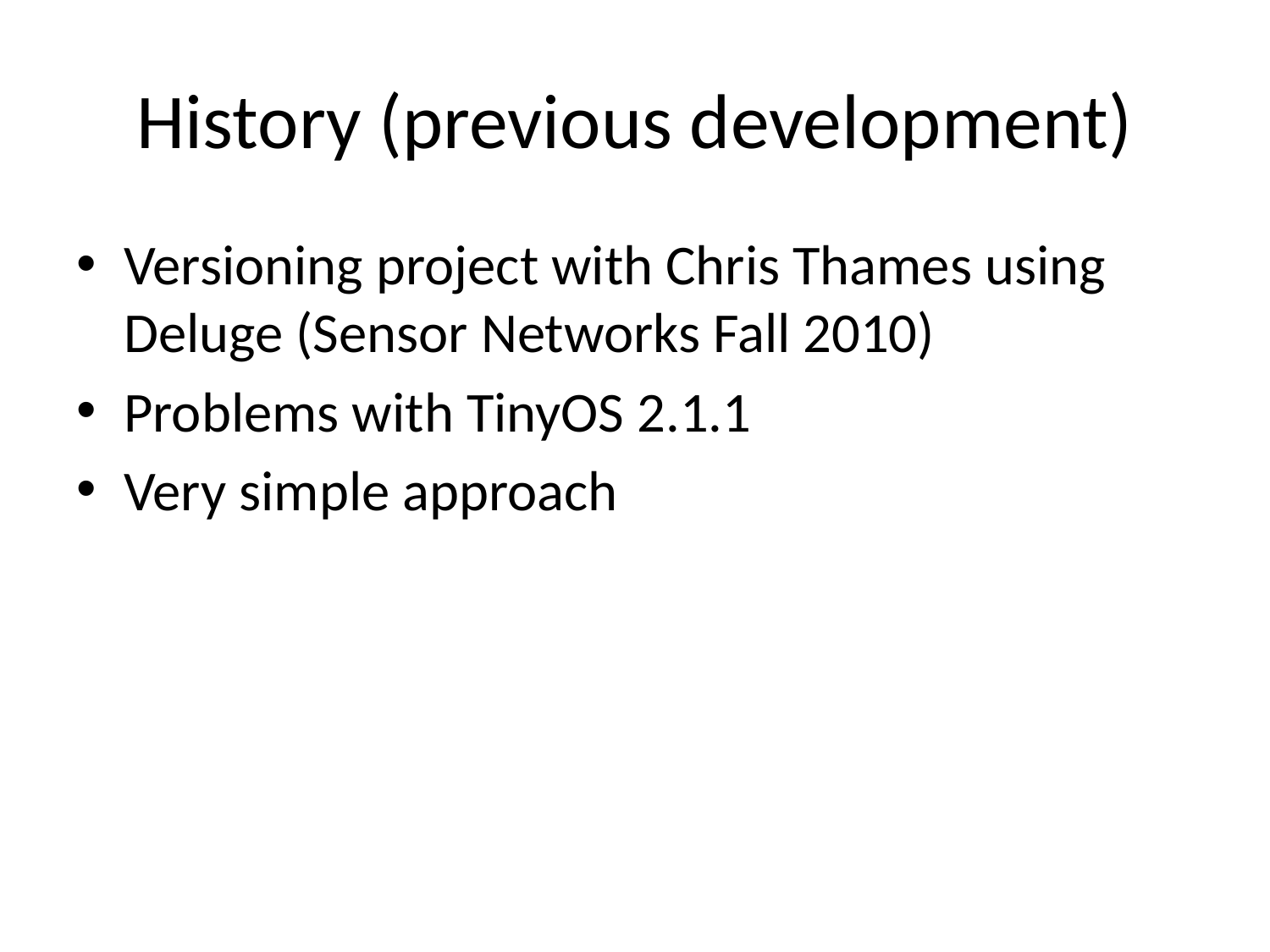

# History (previous development)
Versioning project with Chris Thames using Deluge (Sensor Networks Fall 2010)
Problems with TinyOS 2.1.1
Very simple approach